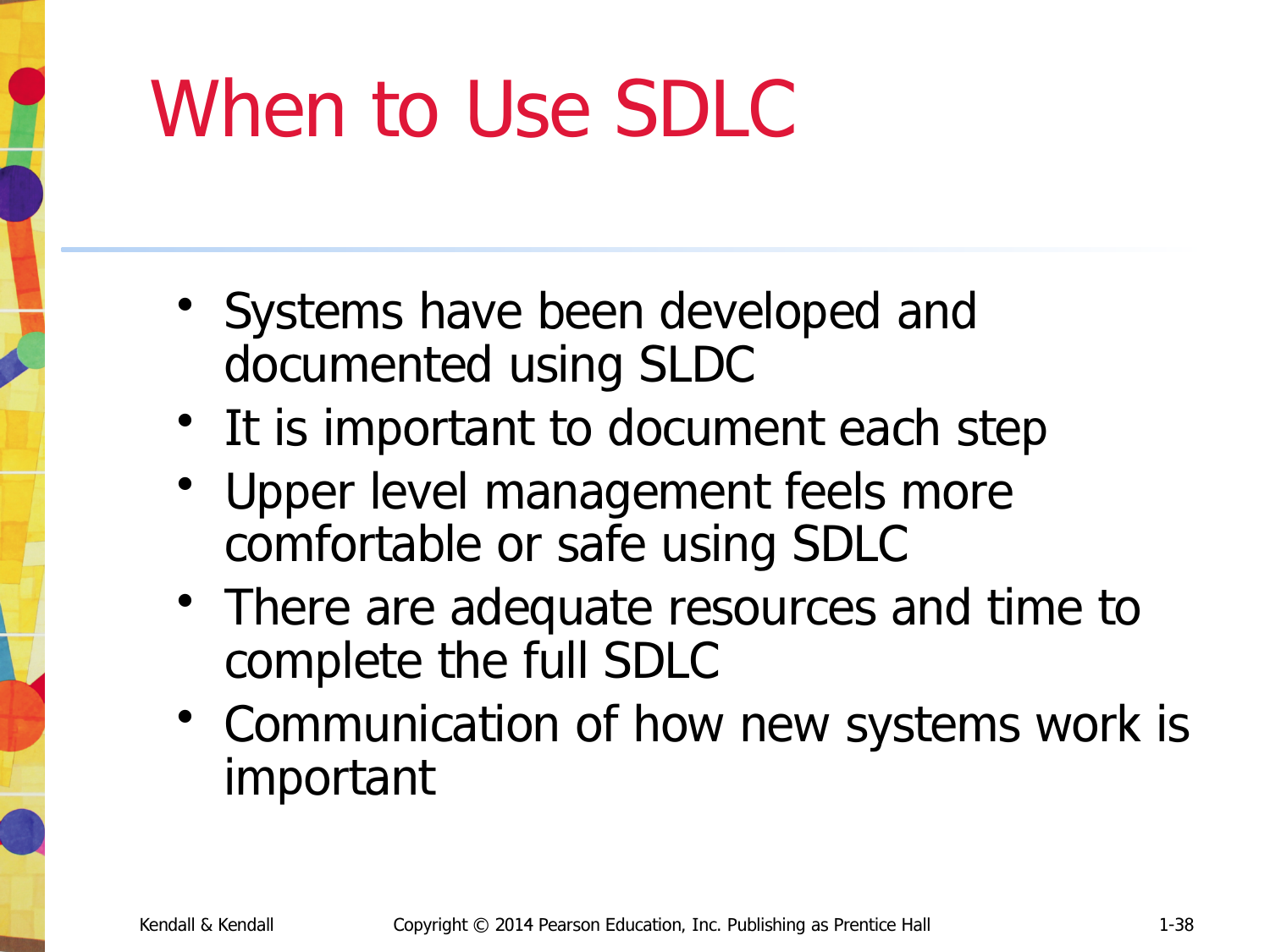

# When to Use SDLC
Systems have been developed and documented using SLDC
It is important to document each step
Upper level management feels more comfortable or safe using SDLC
There are adequate resources and time to complete the full SDLC
Communication of how new systems work is important
1-38